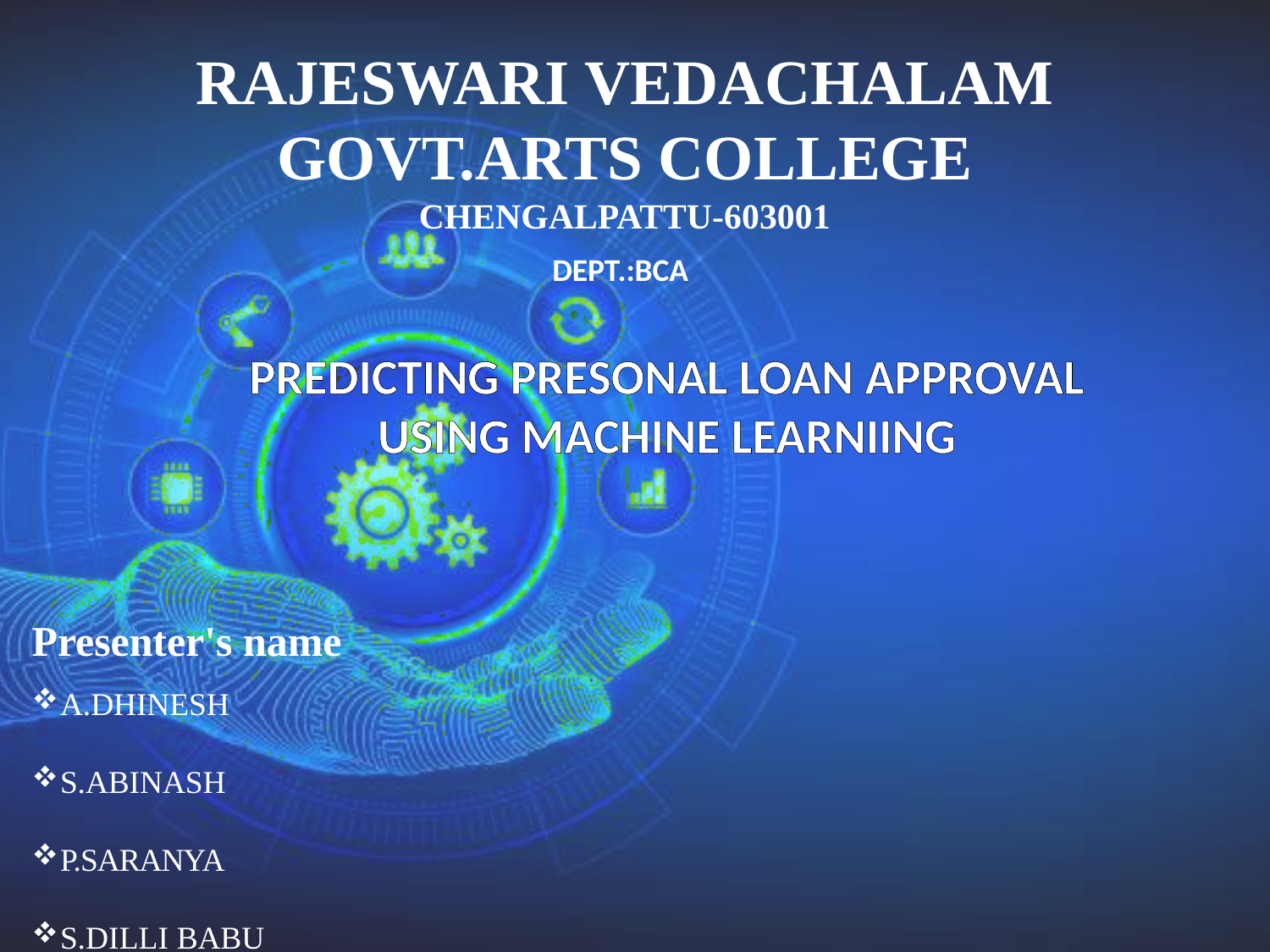

# RAJESWARI VEDACHALAM GOVT.ARTS COLLEGE CHENGALPATTU-603001
DEPT.:BCA
PREDICTING PRESONAL LOAN APPROVAL USING MACHINE LEARNIING
Presenter's name
A.DHINESH

S.ABINASH

P.SARANYA

S.DILLI BABU